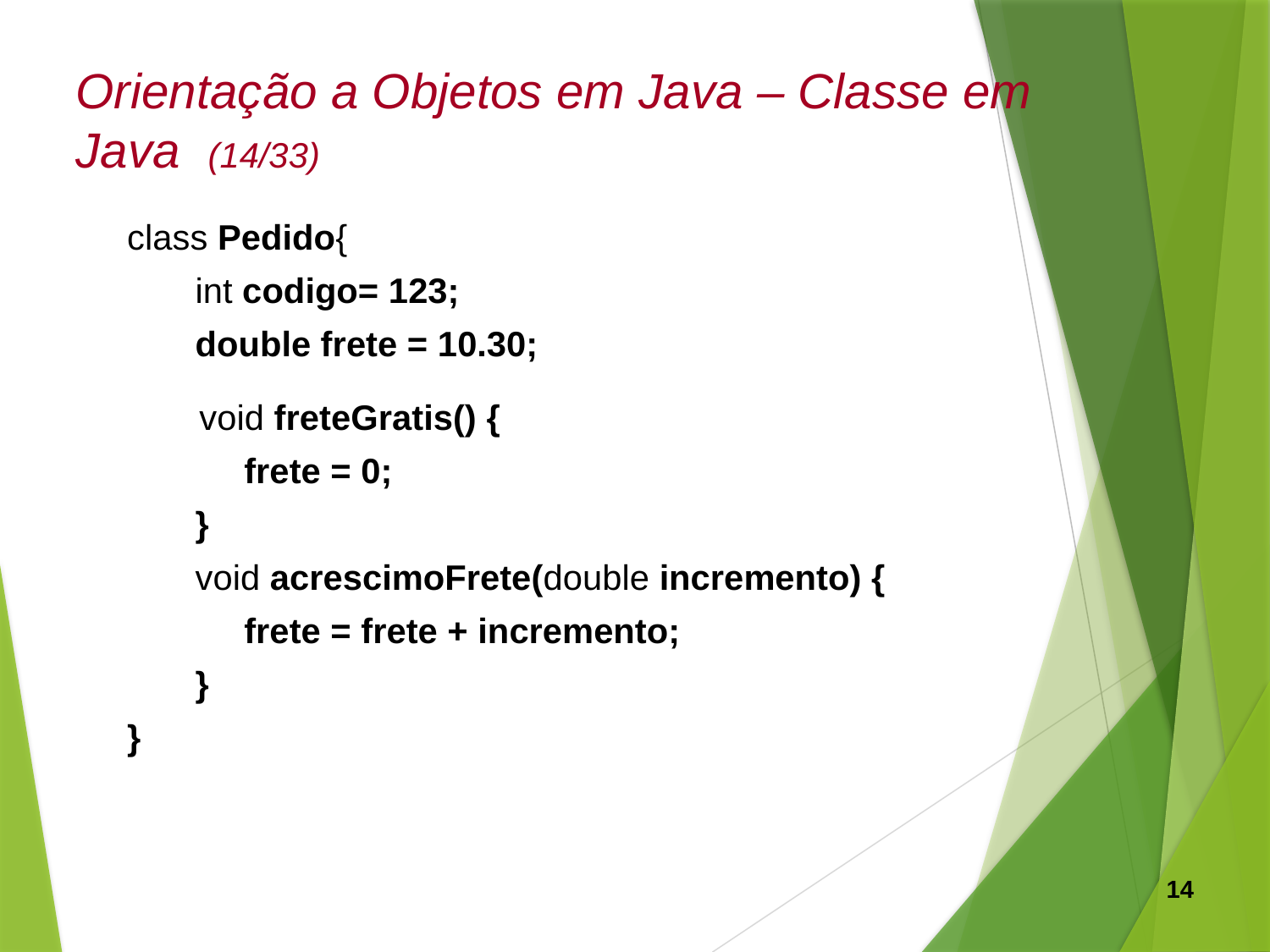

Orientação a Objetos em Java – Classe em Java  (14/33)
class Pedido{
       int codigo= 123;
       double frete = 10.30;
        void freteGratis() {
            frete = 0;
       }
       void acrescimoFrete(double incremento) {
            frete = frete + incremento;
       }
}
14